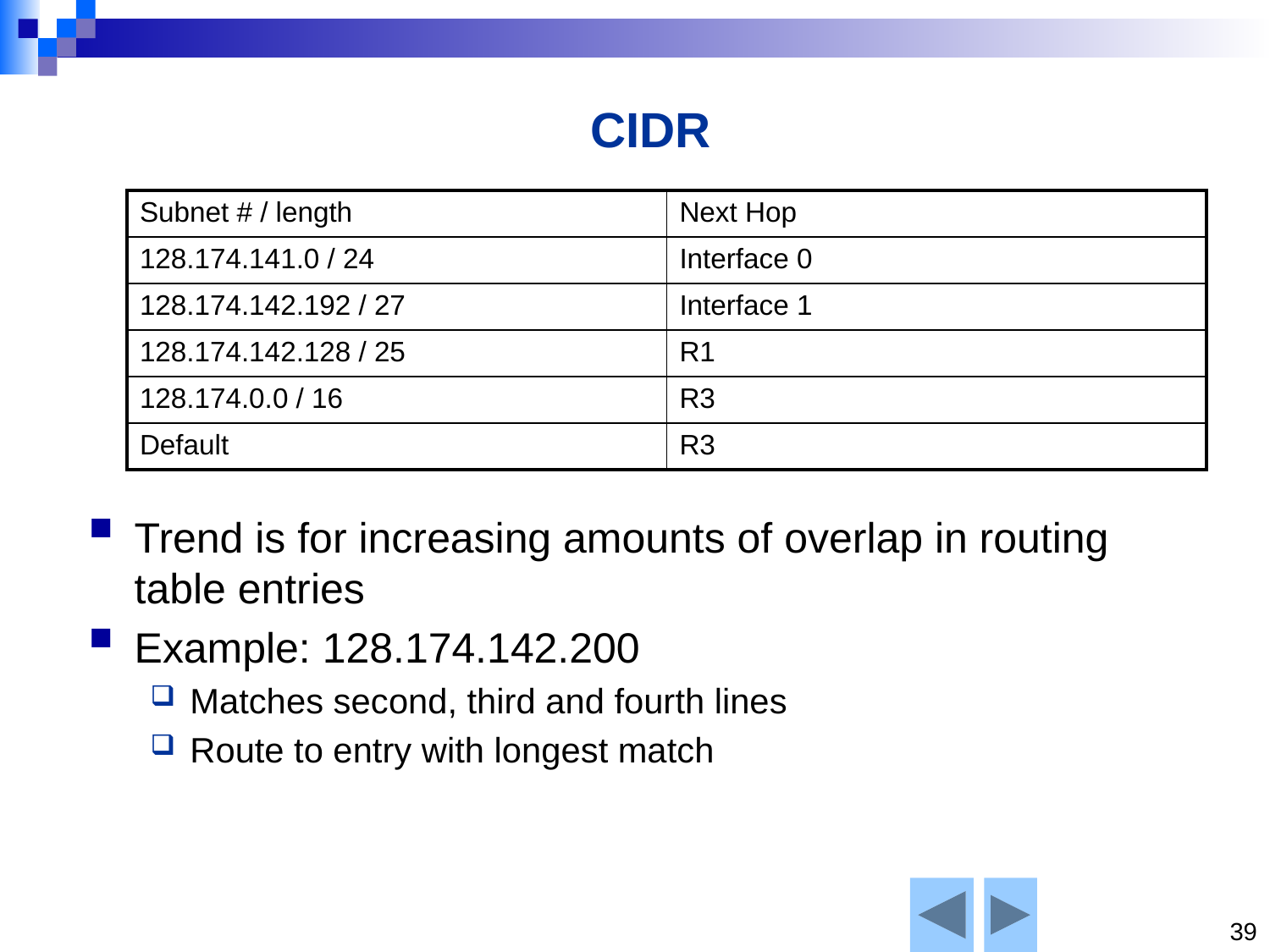

# CIDR
| Subnet # / length | Next Hop |
| --- | --- |
| 128.174.141.0 / 24 | Interface 0 |
| 128.174.142.192 / 27 | Interface 1 |
| 128.174.142.128 / 25 | R1 |
| 128.174.0.0 / 16 | R3 |
| Default | R3 |
Trend is for increasing amounts of overlap in routing table entries
Example: 128.174.142.200
Matches second, third and fourth lines
Route to entry with longest match
39